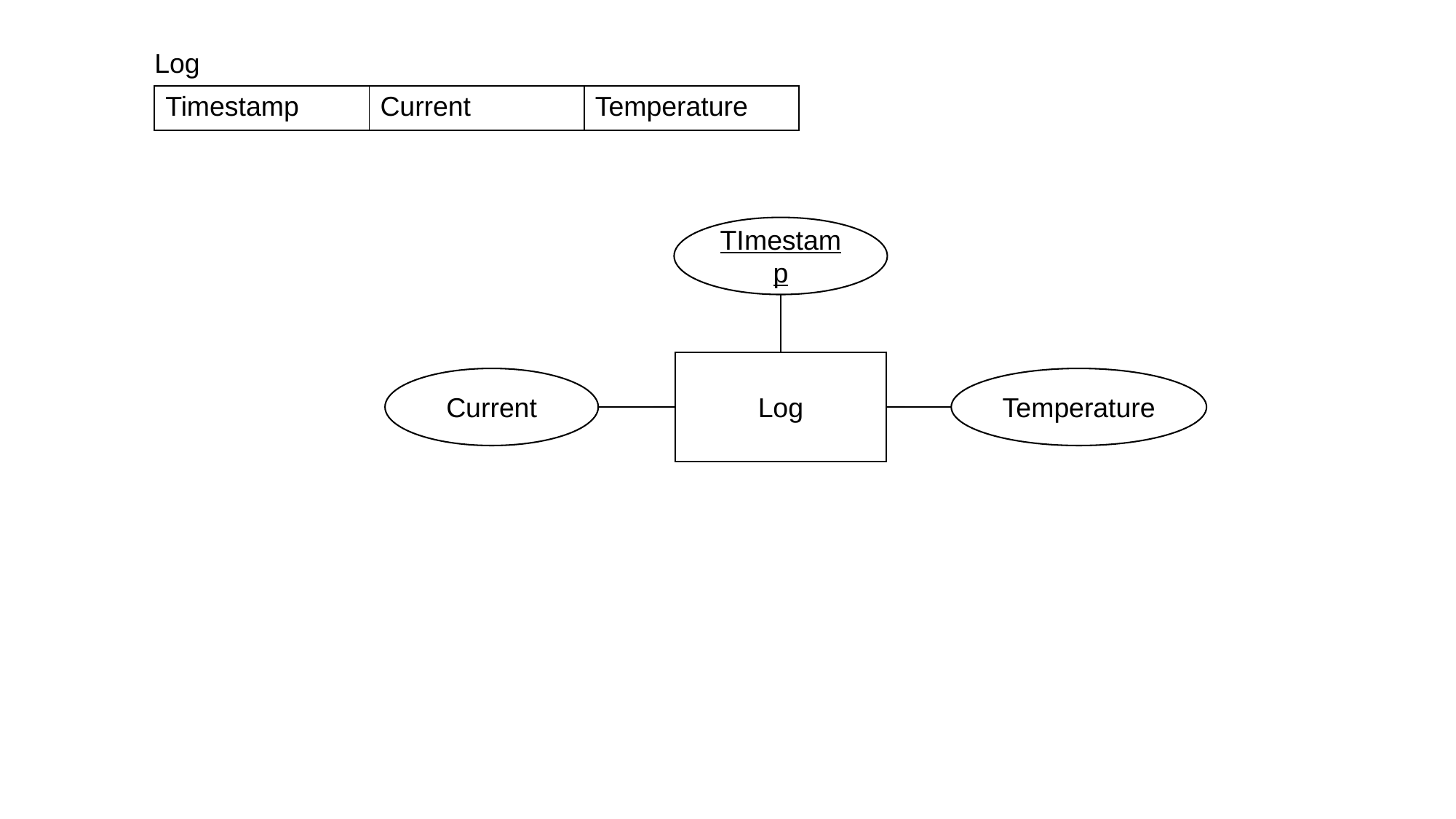

Log
| Timestamp | Current | Temperature |
| --- | --- | --- |
TImestamp
Log
Current
Temperature